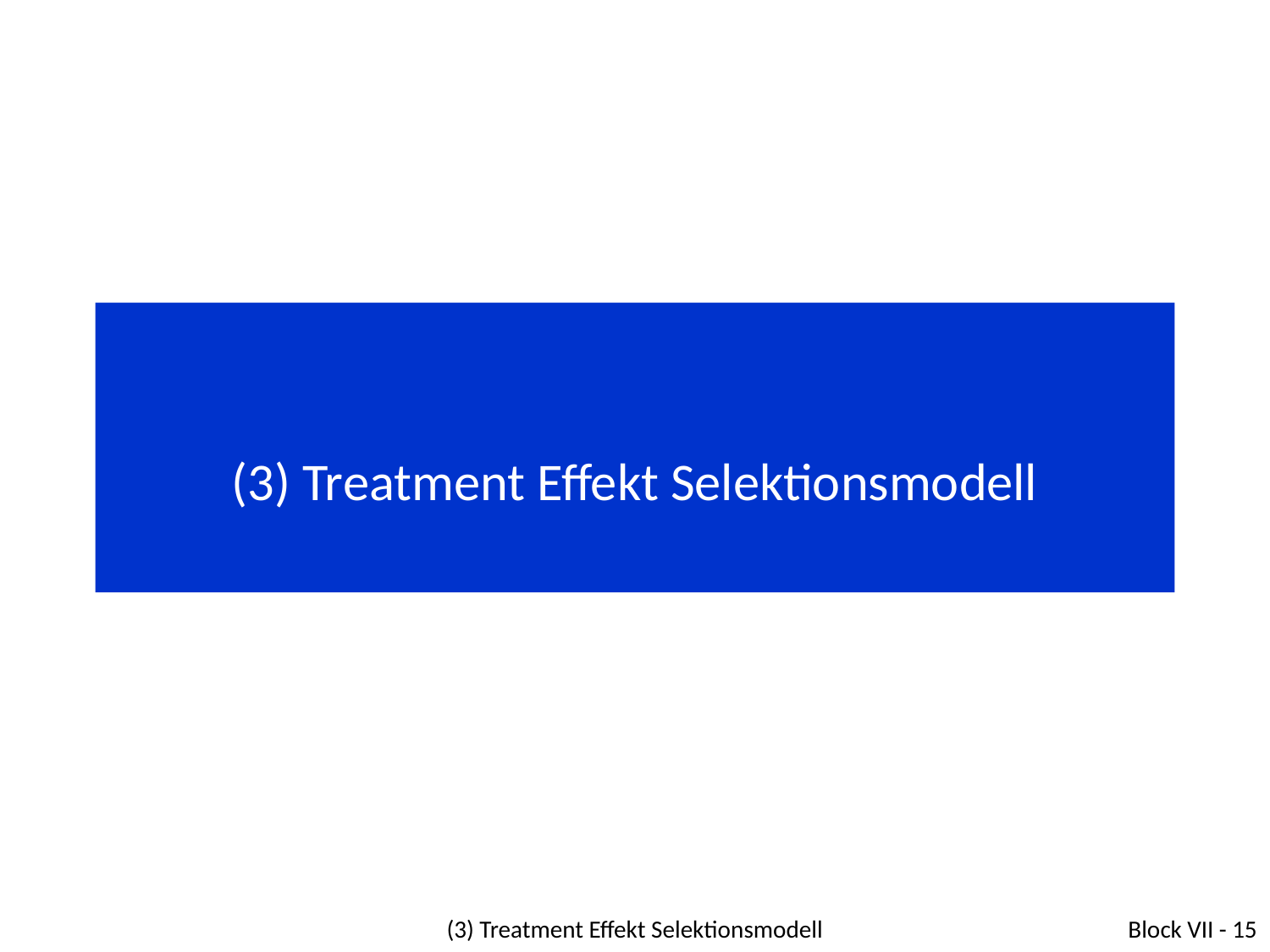

# (3) Treatment Effekt Selektionsmodell
(3) Treatment Effekt Selektionsmodell
Block VII - 15